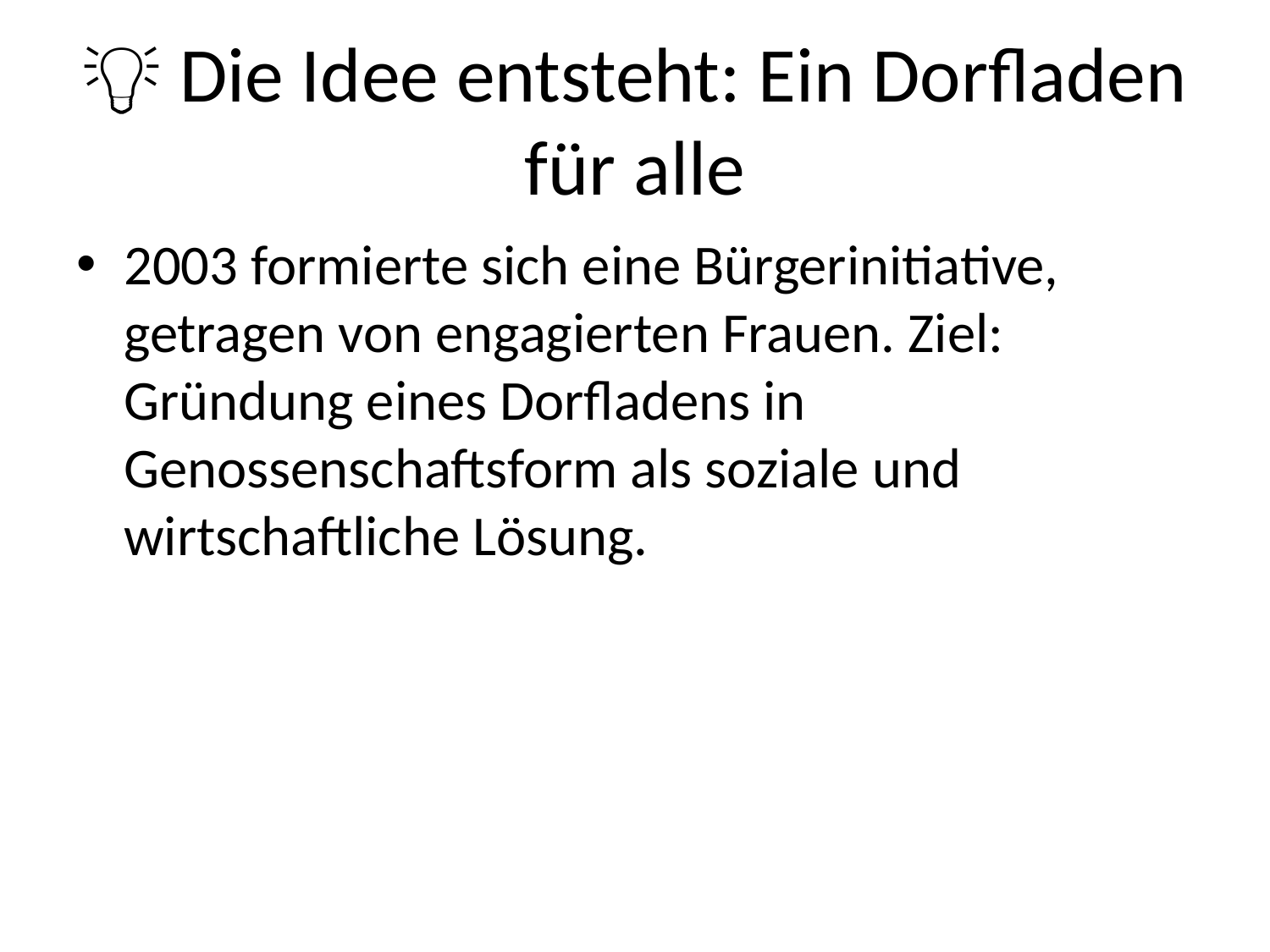

# 💡 Die Idee entsteht: Ein Dorfladen für alle
2003 formierte sich eine Bürgerinitiative, getragen von engagierten Frauen. Ziel: Gründung eines Dorfladens in Genossenschaftsform als soziale und wirtschaftliche Lösung.